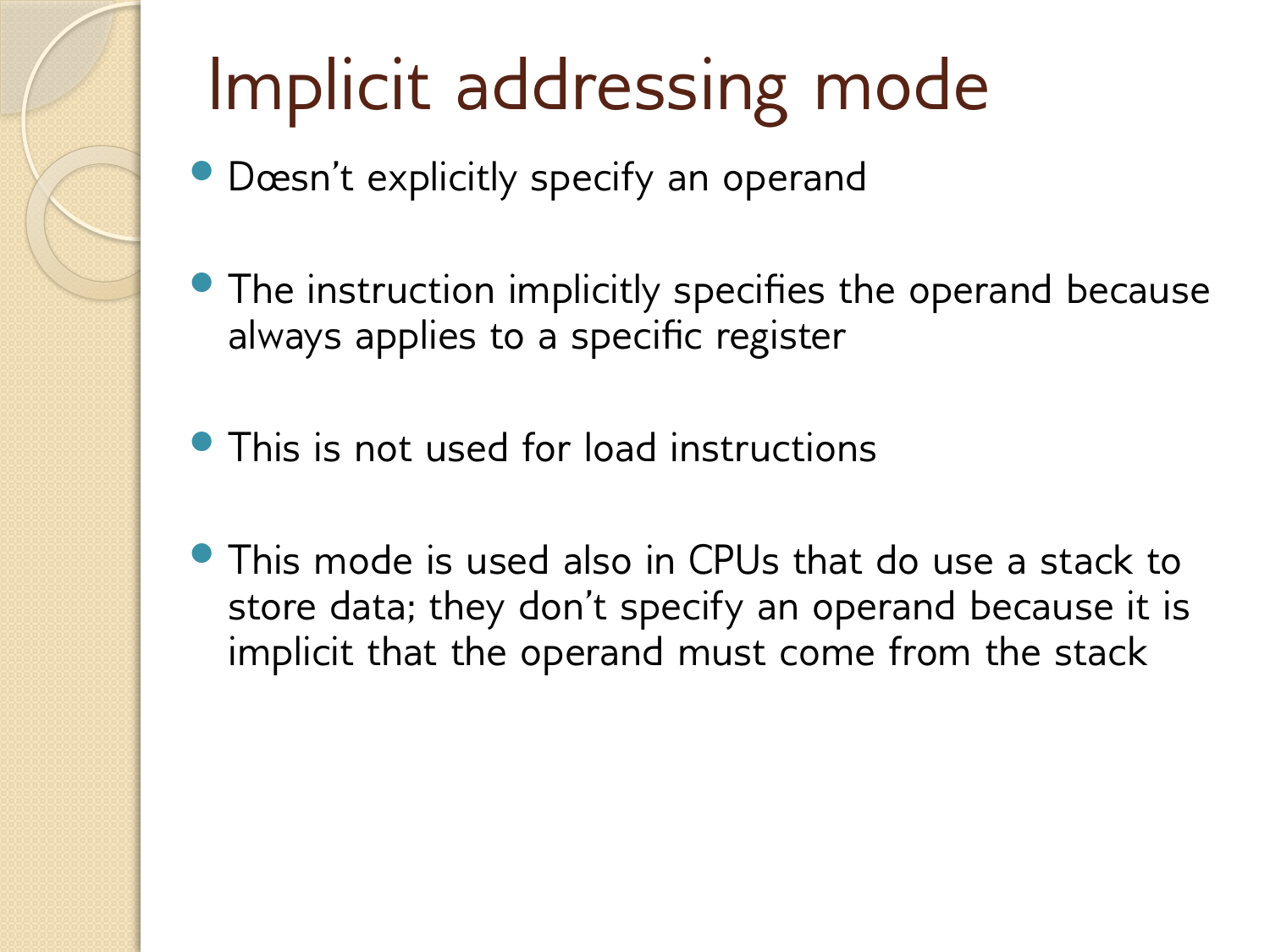

# Implicit addressing mode
Doesn’t explicitly specify an operand

The instruction implicitly specifies the operand because always applies to a specific register

This is not used for load instructions

This mode is used also in CPUs that do use a stack to store data; they don’t specify an operand because it is implicit that the operand must come from the stack